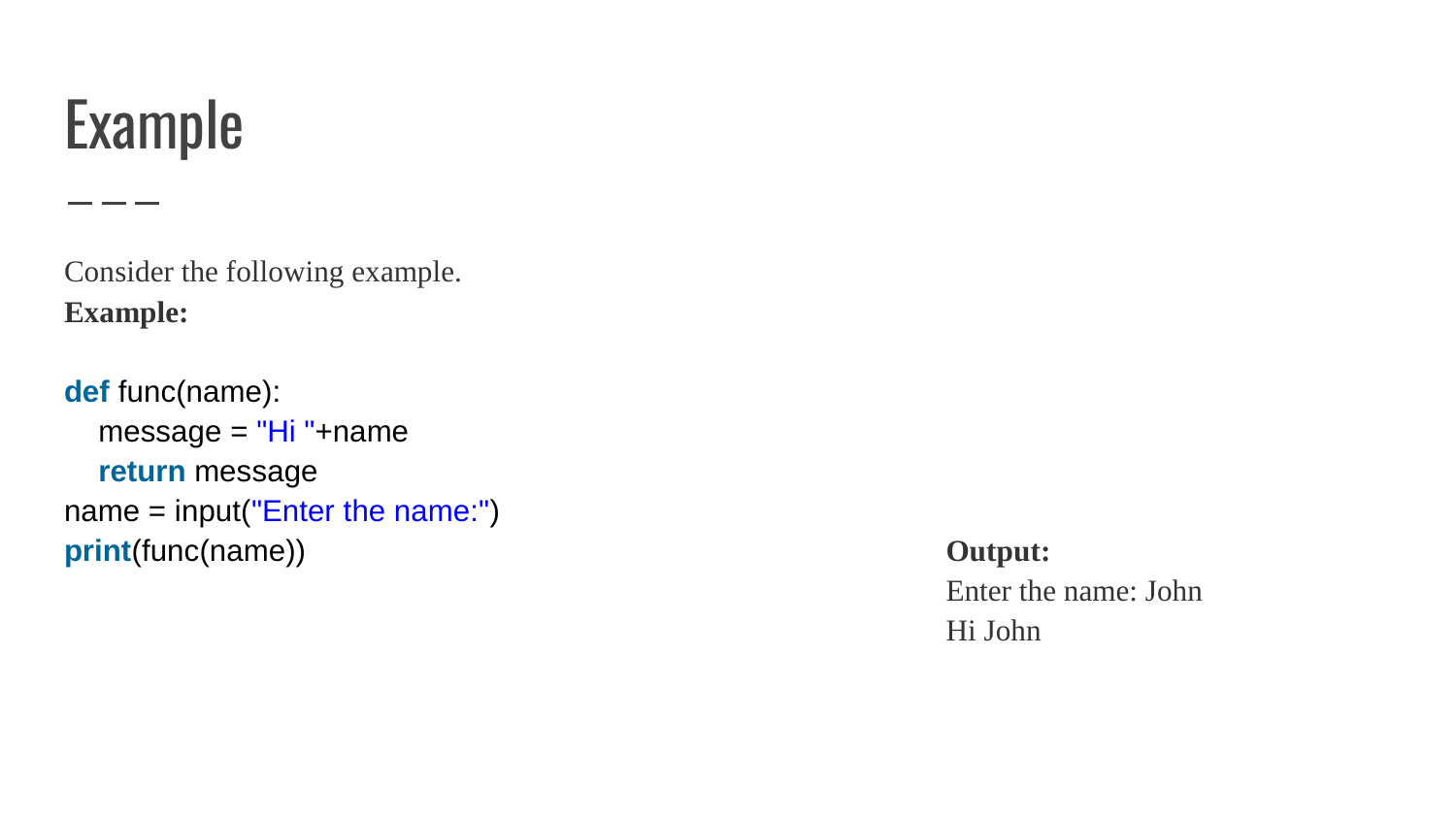

# Example
Consider the following example.
Example:

def func(name):
    message = "Hi "+name
    return message
name = input("Enter the name:")
print(func(name))
Output:
Enter the name: John
Hi John